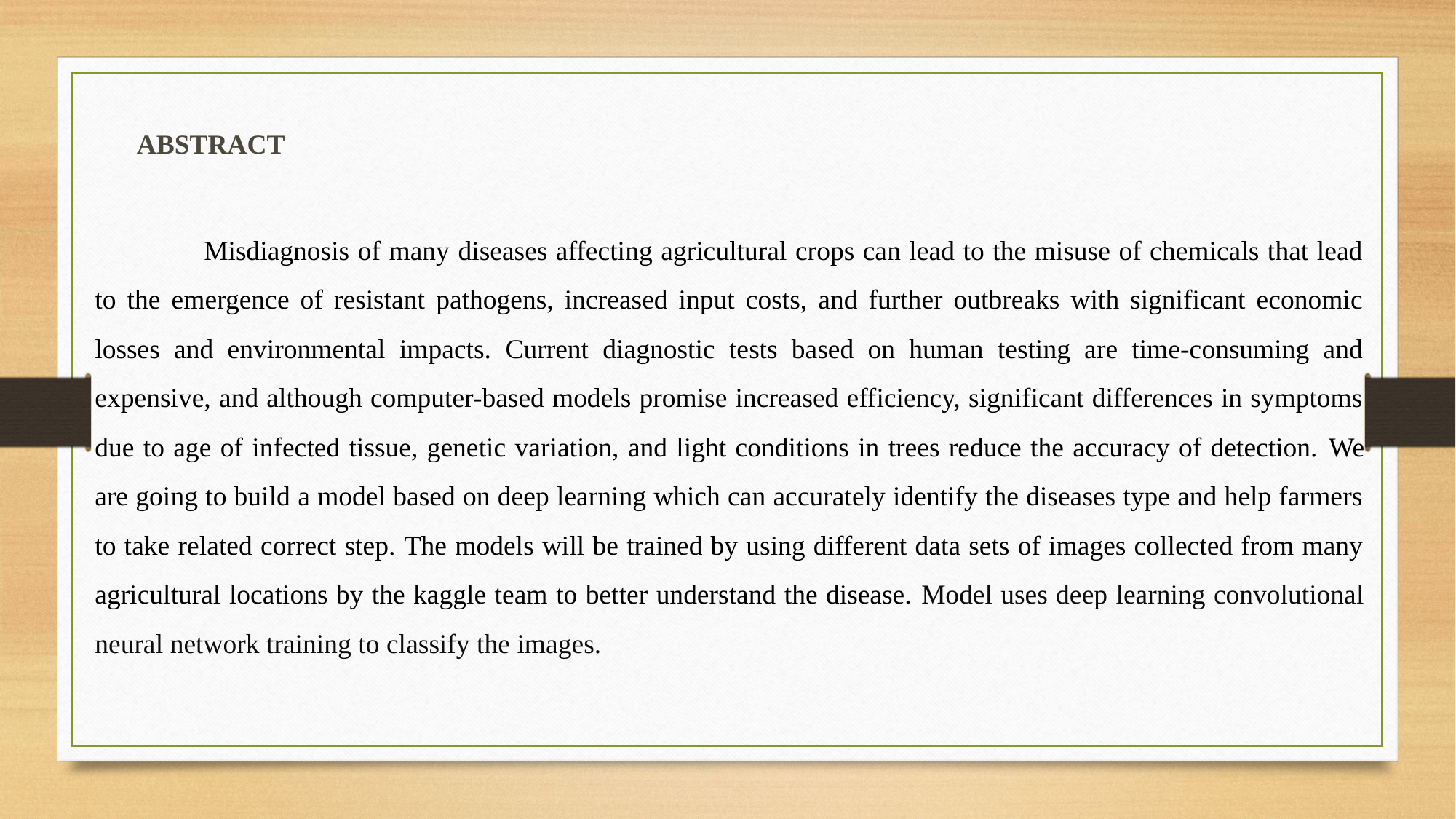

ABSTRACT
	Misdiagnosis of many diseases affecting agricultural crops can lead to the misuse of chemicals that lead to the emergence of resistant pathogens, increased input costs, and further outbreaks with significant economic losses and environmental impacts. Current diagnostic tests based on human testing are time-consuming and expensive, and although computer-based models promise increased efficiency, significant differences in symptoms due to age of infected tissue, genetic variation, and light conditions in trees reduce the accuracy of detection. We are going to build a model based on deep learning which can accurately identify the diseases type and help farmers to take related correct step. The models will be trained by using different data sets of images collected from many agricultural locations by the kaggle team to better understand the disease. Model uses deep learning convolutional neural network training to classify the images.